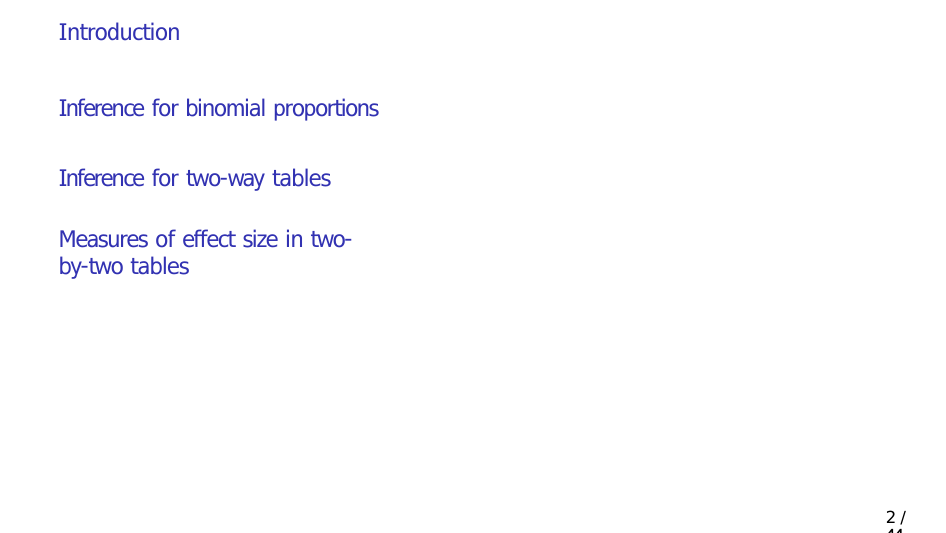

Introduction
Inference for binomial proportions Inference for two-way tables

Measures of effect size in two-by-two tables
2 / 44